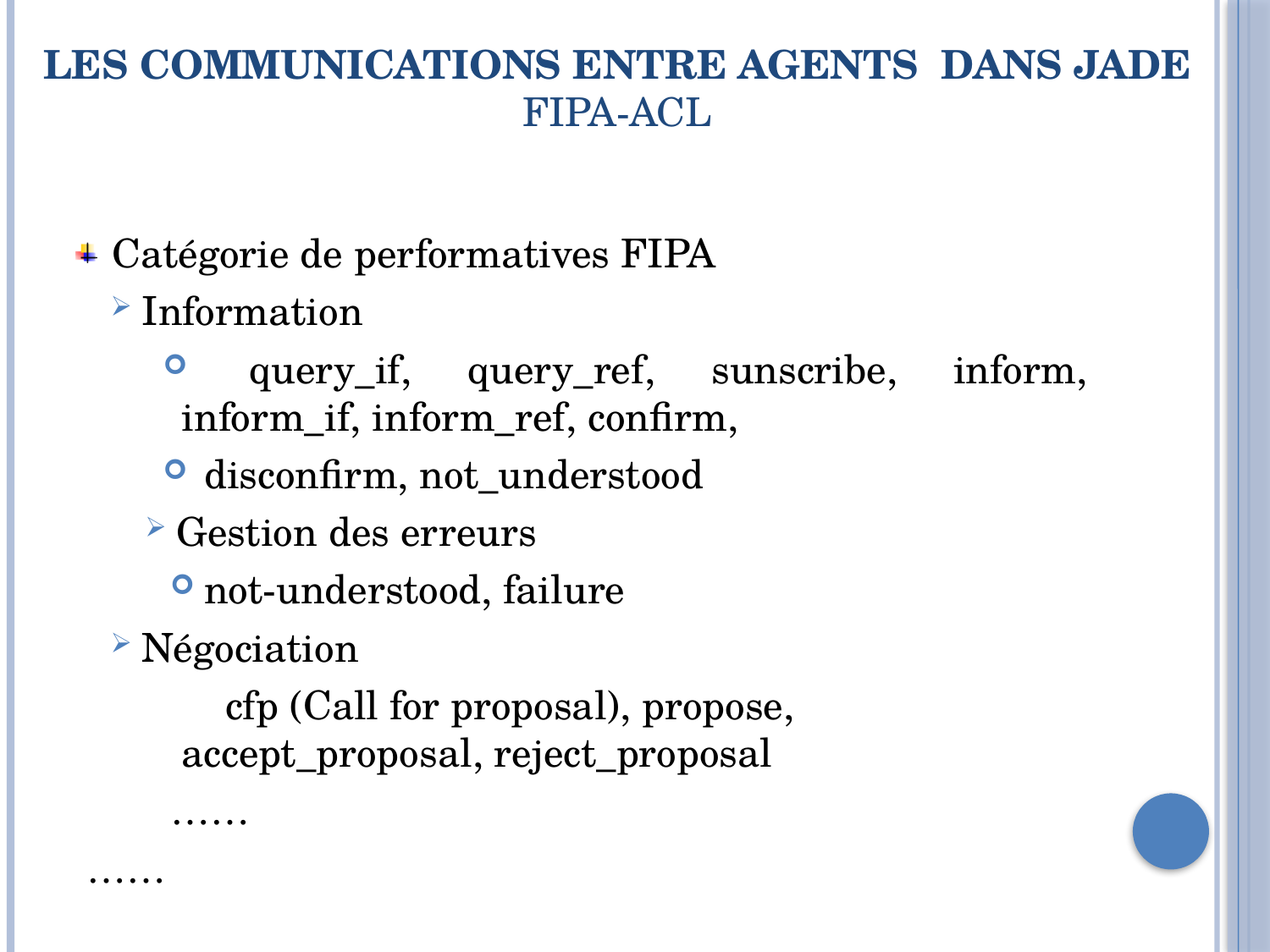

# Les communications entre agents  dans JADE FIPA-ACL
Catégorie de performatives FIPA
 Information
 query_if, query_ref, sunscribe, inform, inform_if, inform_ref, confirm,
 disconfirm, not_understood
 Gestion des erreurs
 not-understood, failure
 Négociation
     cfp (Call for proposal), propose, accept_proposal, reject_proposal
……
 ……